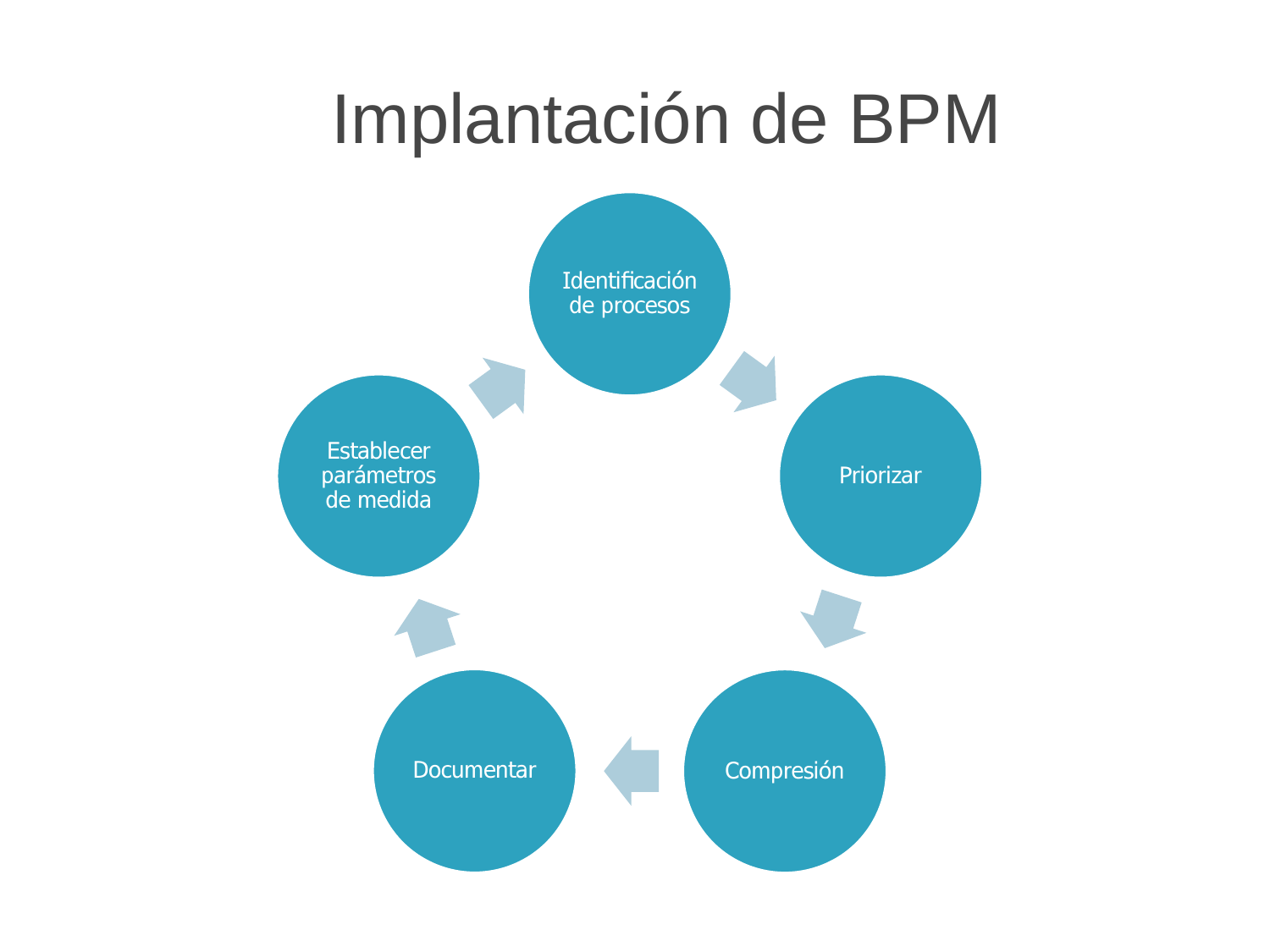

Implantación de BPM
Identificación de procesos

Priorizar

Compresión

Documentar

Establecer parámetros de medida